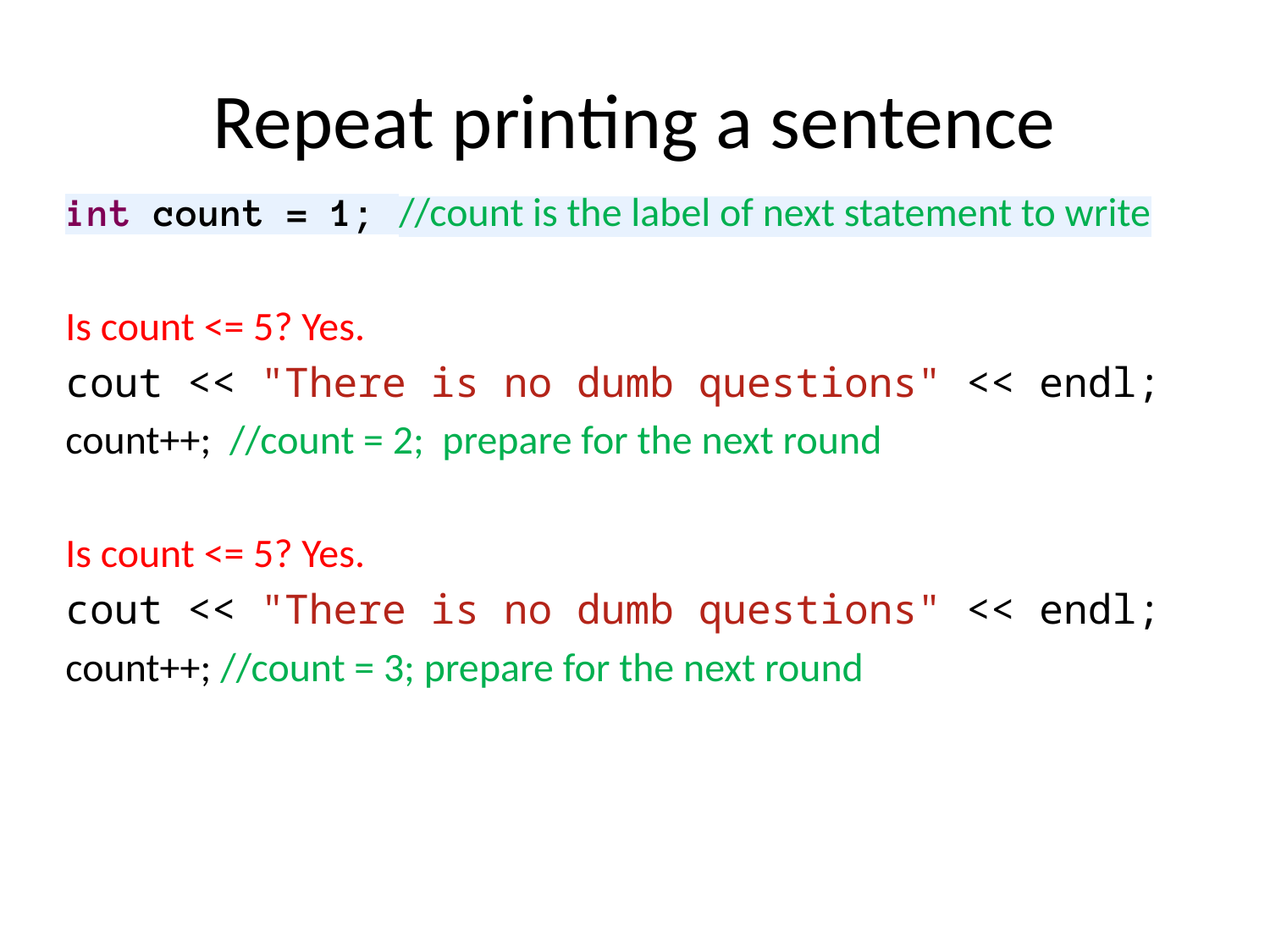

# Repeat printing a sentence
int count = 1; //count is the label of next statement to write

Is count <= 5? Yes.
cout << "There is no dumb questions" << endl;
count++;  //count = 2;  prepare for the next round

Is count <= 5? Yes.
cout << "There is no dumb questions" << endl;
count++; //count = 3; prepare for the next round